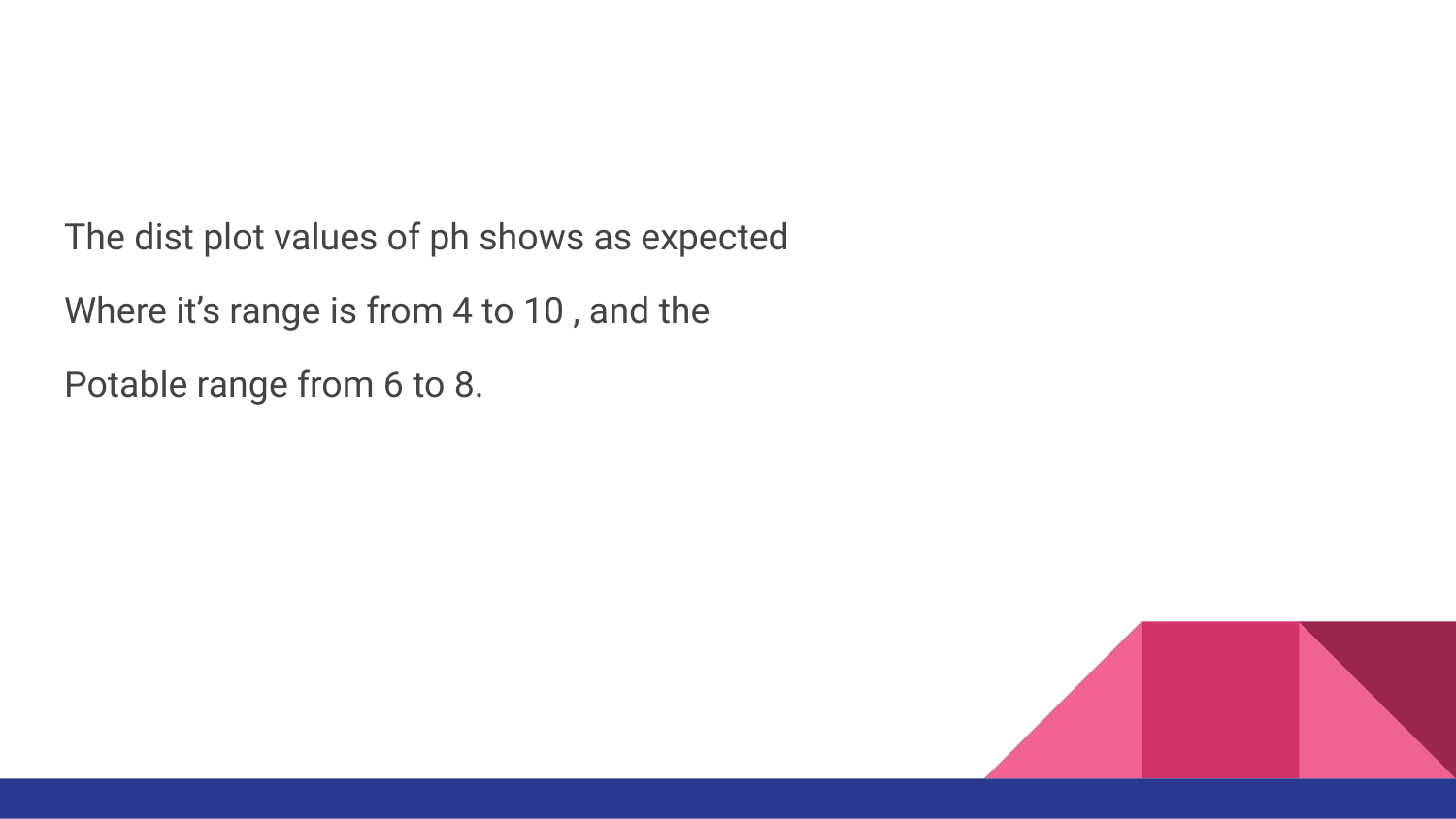

#
The dist plot values of ph shows as expected
Where it’s range is from 4 to 10 , and the
Potable range from 6 to 8.